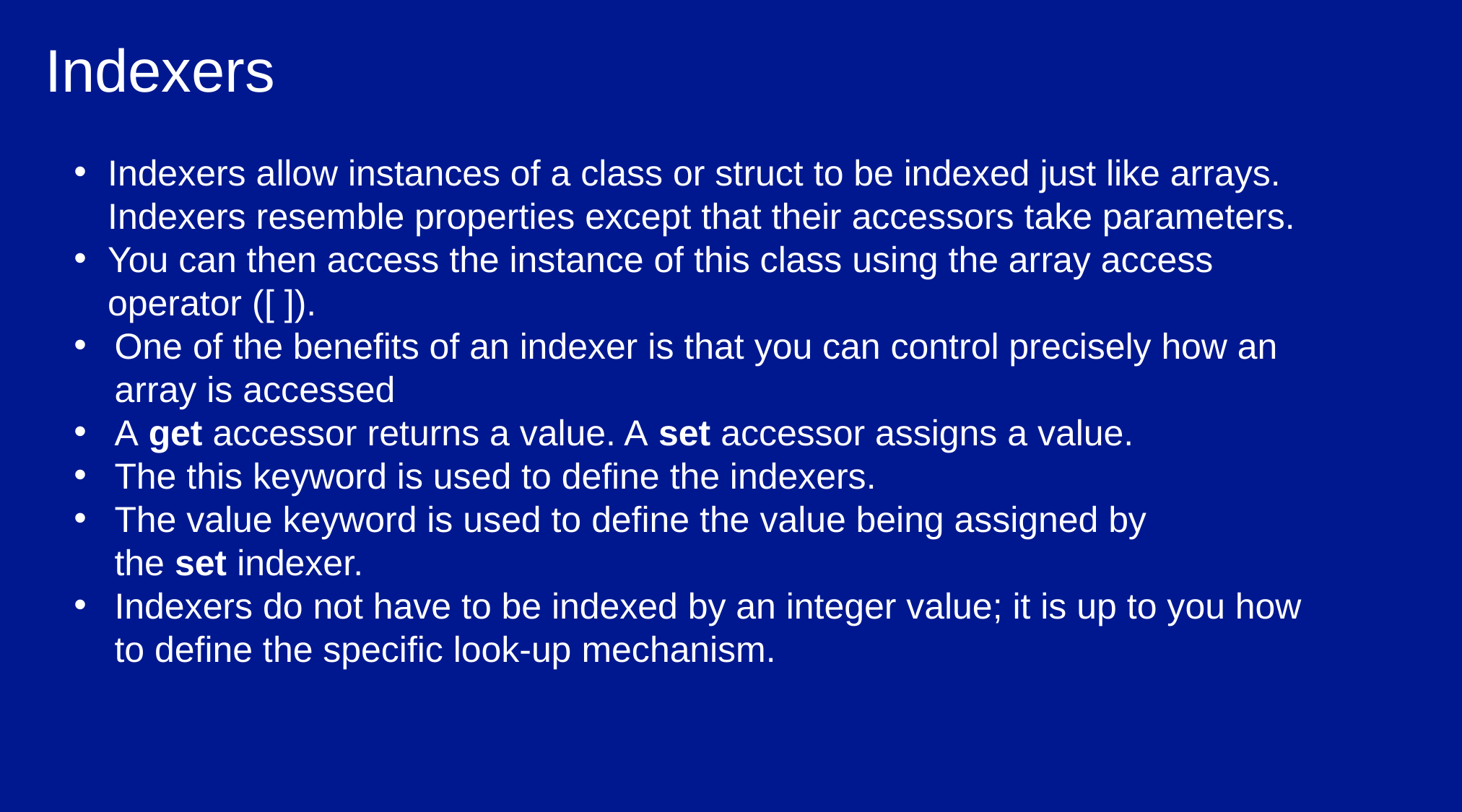

# Indexers
Indexers allow instances of a class or struct to be indexed just like arrays. Indexers resemble properties except that their accessors take parameters.
You can then access the instance of this class using the array access operator ([ ]).
One of the benefits of an indexer is that you can control precisely how an array is accessed
A get accessor returns a value. A set accessor assigns a value.
The this keyword is used to define the indexers.
The value keyword is used to define the value being assigned by the set indexer.
Indexers do not have to be indexed by an integer value; it is up to you how to define the specific look-up mechanism.